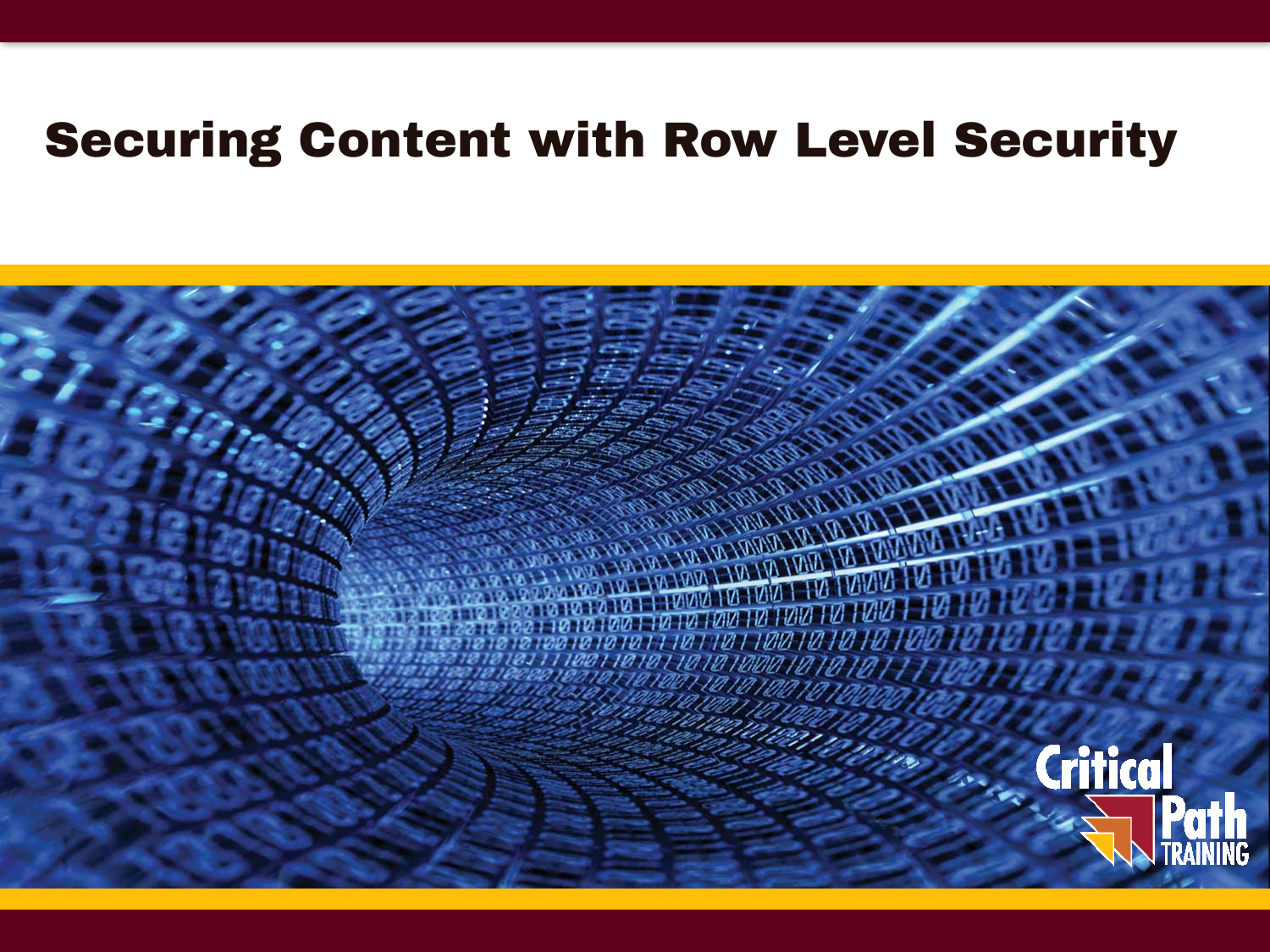

# Securing Content with Row Level Security